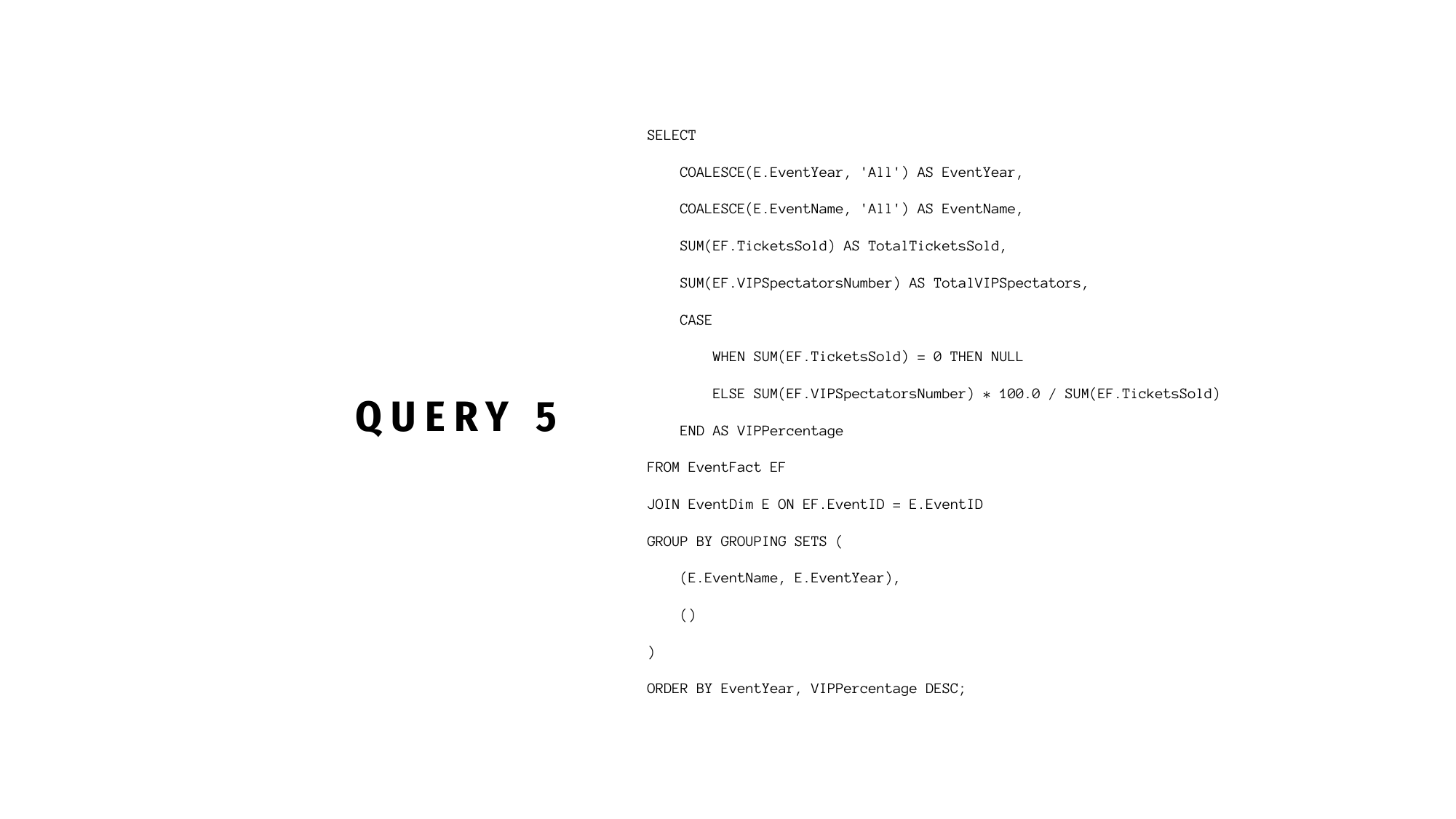

SELECT
    COALESCE(E.EventYear, 'All') AS EventYear,
    COALESCE(E.EventName, 'All') AS EventName,
    SUM(EF.TicketsSold) AS TotalTicketsSold,
    SUM(EF.VIPSpectatorsNumber) AS TotalVIPSpectators,
    CASE
        WHEN SUM(EF.TicketsSold) = 0 THEN NULL
        ELSE SUM(EF.VIPSpectatorsNumber) * 100.0 / SUM(EF.TicketsSold)
    END AS VIPPercentage
FROM EventFact EF
JOIN EventDim E ON EF.EventID = E.EventID
GROUP BY GROUPING SETS (
    (E.EventName, E.EventYear),
    ()
)
ORDER BY EventYear, VIPPercentage DESC;
# Query 5